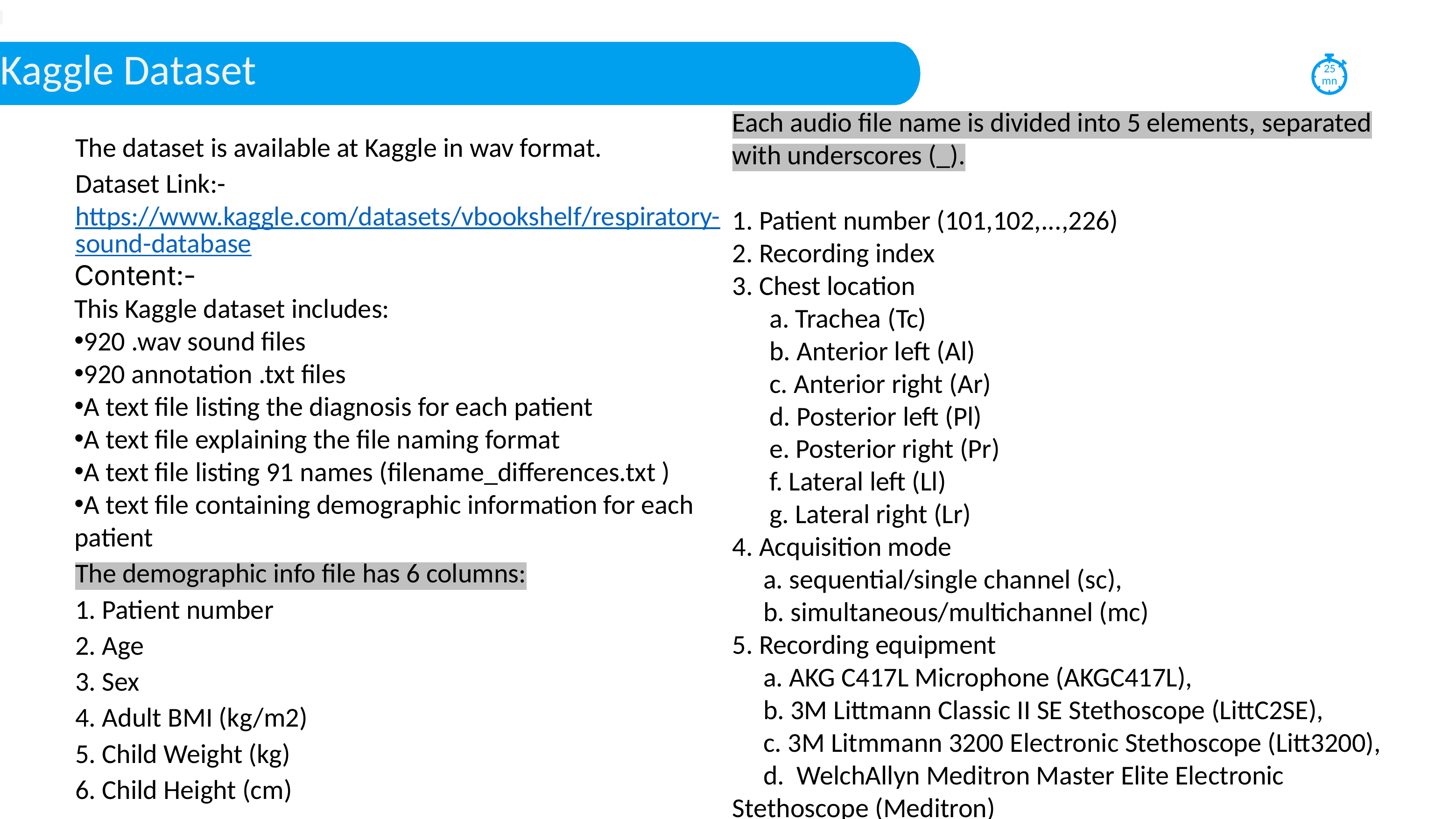

Kaggle Dataset

25
mn

Each audio file name is divided into 5 elements, separated with underscores (_).

1. Patient number (101,102,...,226)
2. Recording index
3. Chest location
      a. Trachea (Tc)
      b. Anterior left (Al)
      c. Anterior right (Ar)
      d. Posterior left (Pl)
      e. Posterior right (Pr)
      f. Lateral left (Ll)
      g. Lateral right (Lr)
4. Acquisition mode
     a. sequential/single channel (sc),
     b. simultaneous/multichannel (mc)
5. Recording equipment
     a. AKG C417L Microphone (AKGC417L),
     b. 3M Littmann Classic II SE Stethoscope (LittC2SE),
     c. 3M Litmmann 3200 Electronic Stethoscope (Litt3200),
     d.  WelchAllyn Meditron Master Elite Electronic Stethoscope (Meditron)
The dataset is available at Kaggle in wav format.
Dataset Link:- https://www.kaggle.com/datasets/vbookshelf/respiratory-sound-database
Content:-
This Kaggle dataset includes:
920 .wav sound files
920 annotation .txt files
A text file listing the diagnosis for each patient
A text file explaining the file naming format
A text file listing 91 names (filename_differences.txt )
A text file containing demographic information for each patient
The demographic info file has 6 columns:
1. Patient number
2. Age
3. Sex
4. Adult BMI (kg/m2)
5. Child Weight (kg)
6. Child Height (cm)